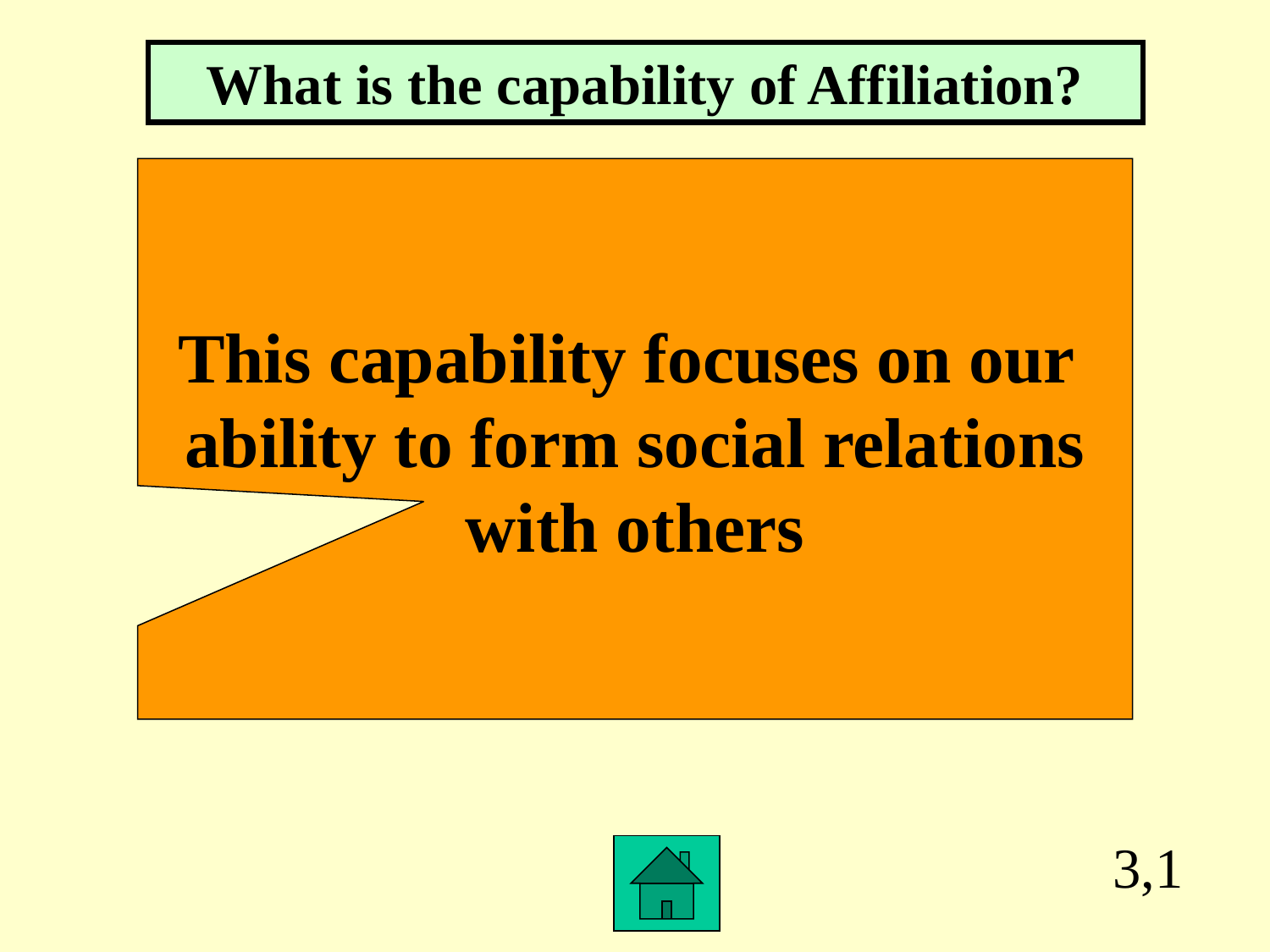

What is the capability of Affiliation?
This capability focuses on our
ability to form social relations
with others
3,1